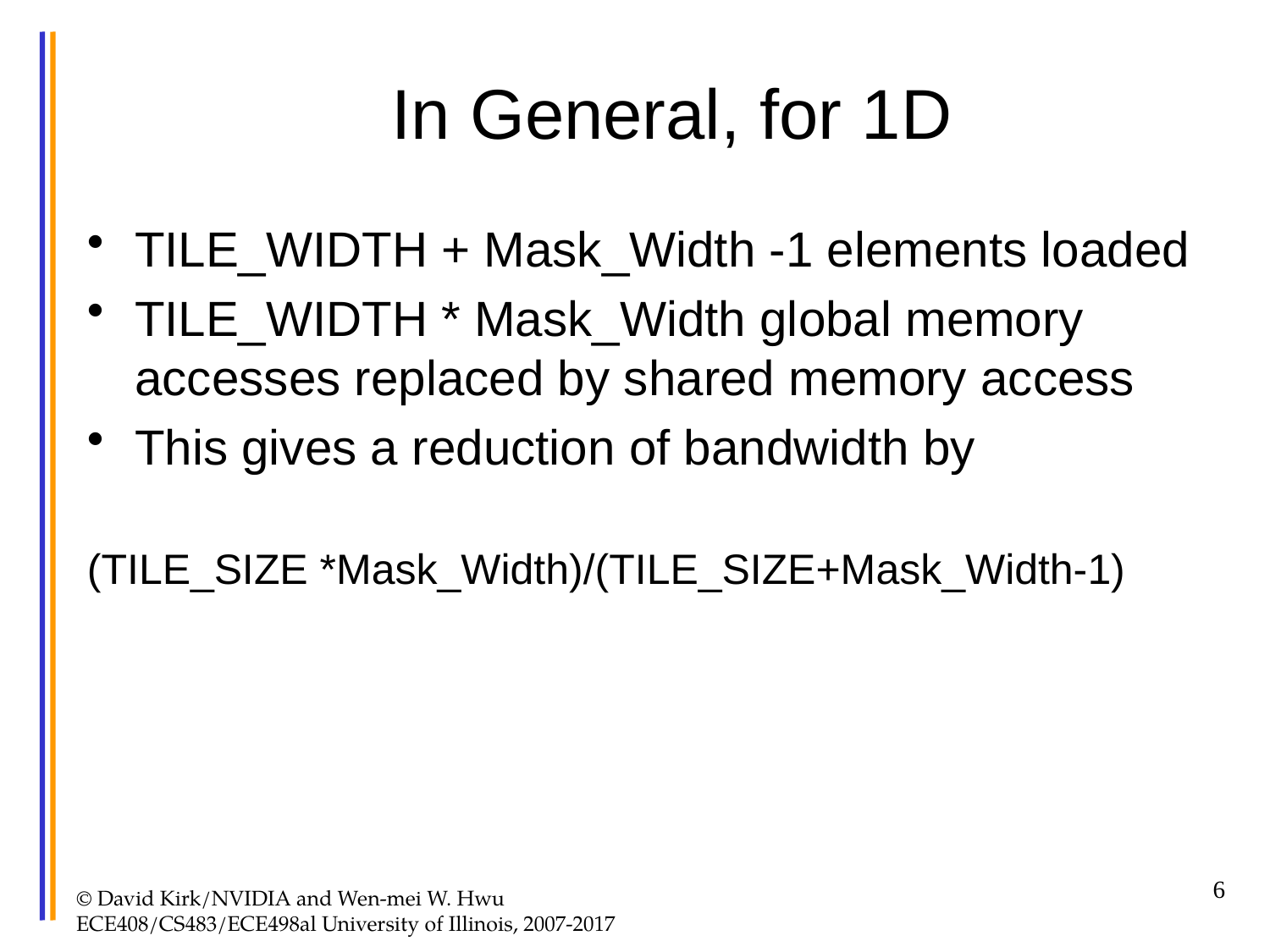

# In General, for 1D
TILE_WIDTH + Mask_Width -1 elements loaded
TILE_WIDTH * Mask_Width global memory accesses replaced by shared memory access
This gives a reduction of bandwidth by

(TILE_SIZE *Mask_Width)/(TILE_SIZE+Mask_Width-1)
6
© David Kirk/NVIDIA and Wen-mei W. Hwu       ECE408/CS483/ECE498al University of Illinois, 2007-2017